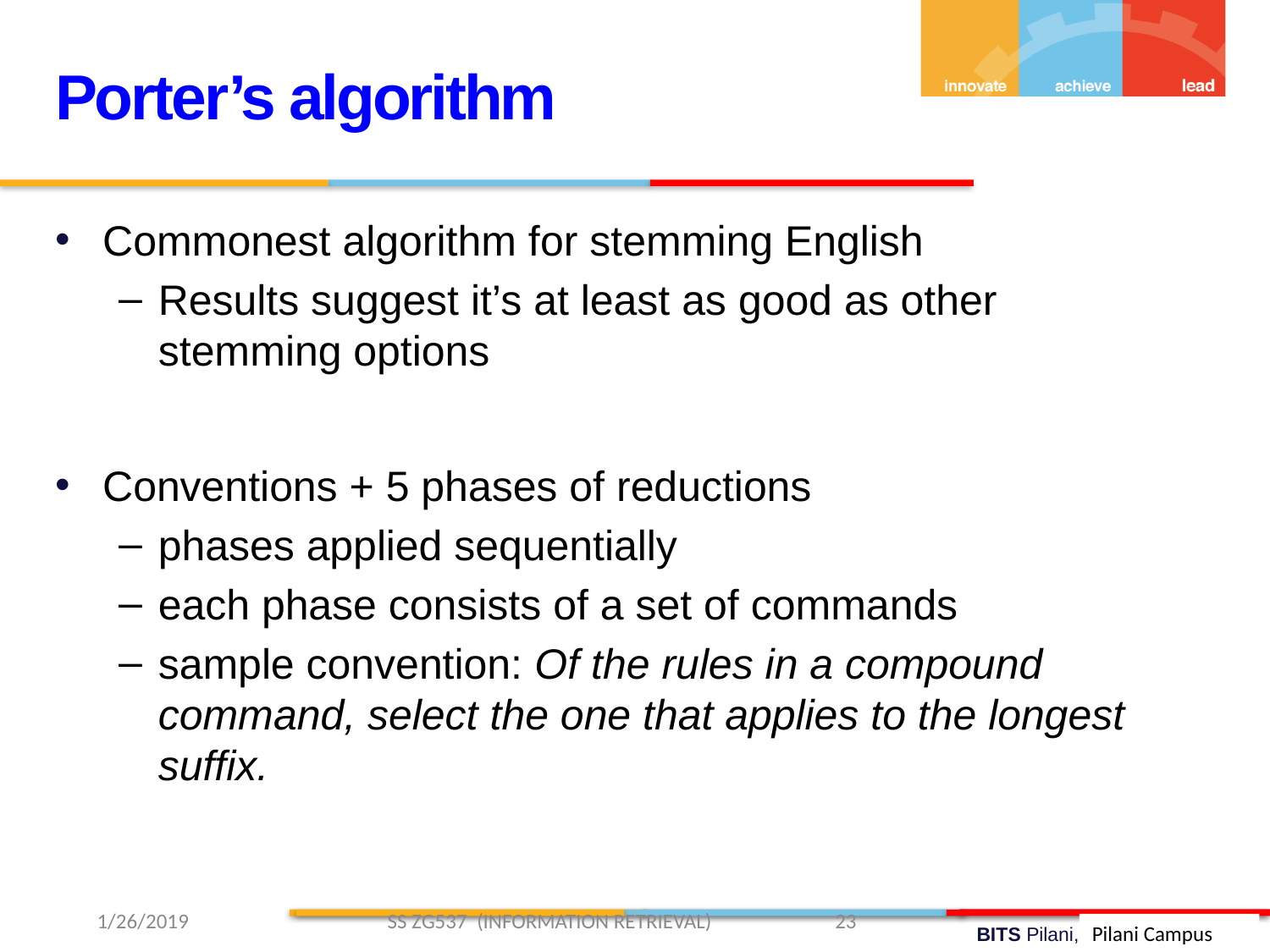

Porter’s algorithm
Commonest algorithm for stemming English
Results suggest it’s at least as good as other stemming options

Conventions + 5 phases of reductions
phases applied sequentially
each phase consists of a set of commands
sample convention: Of the rules in a compound command, select the one that applies to the longest suffix.

1/26/2019                                         SS ZG537  (INFORMATION RETRIEVAL)                         23
Pilani Campus